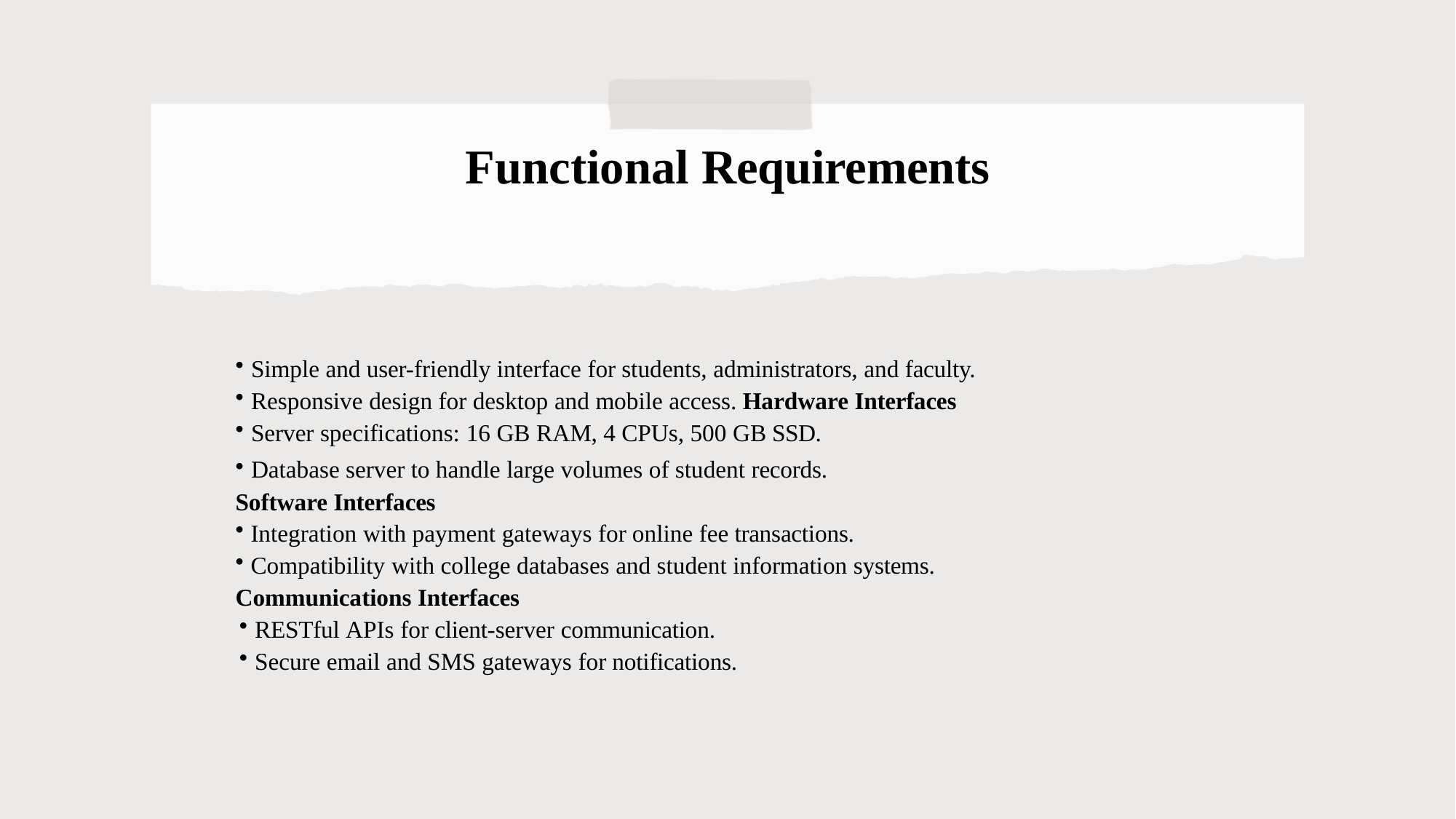

# Functional Requirements
Simple and user-friendly interface for students, administrators, and faculty.
Responsive design for desktop and mobile access. Hardware Interfaces
Server specifications: 16 GB RAM, 4 CPUs, 500 GB SSD.
Database server to handle large volumes of student records.
Software Interfaces
Integration with payment gateways for online fee transactions.
Compatibility with college databases and student information systems.
Communications Interfaces
RESTful APIs for client-server communication.
Secure email and SMS gateways for notifications.